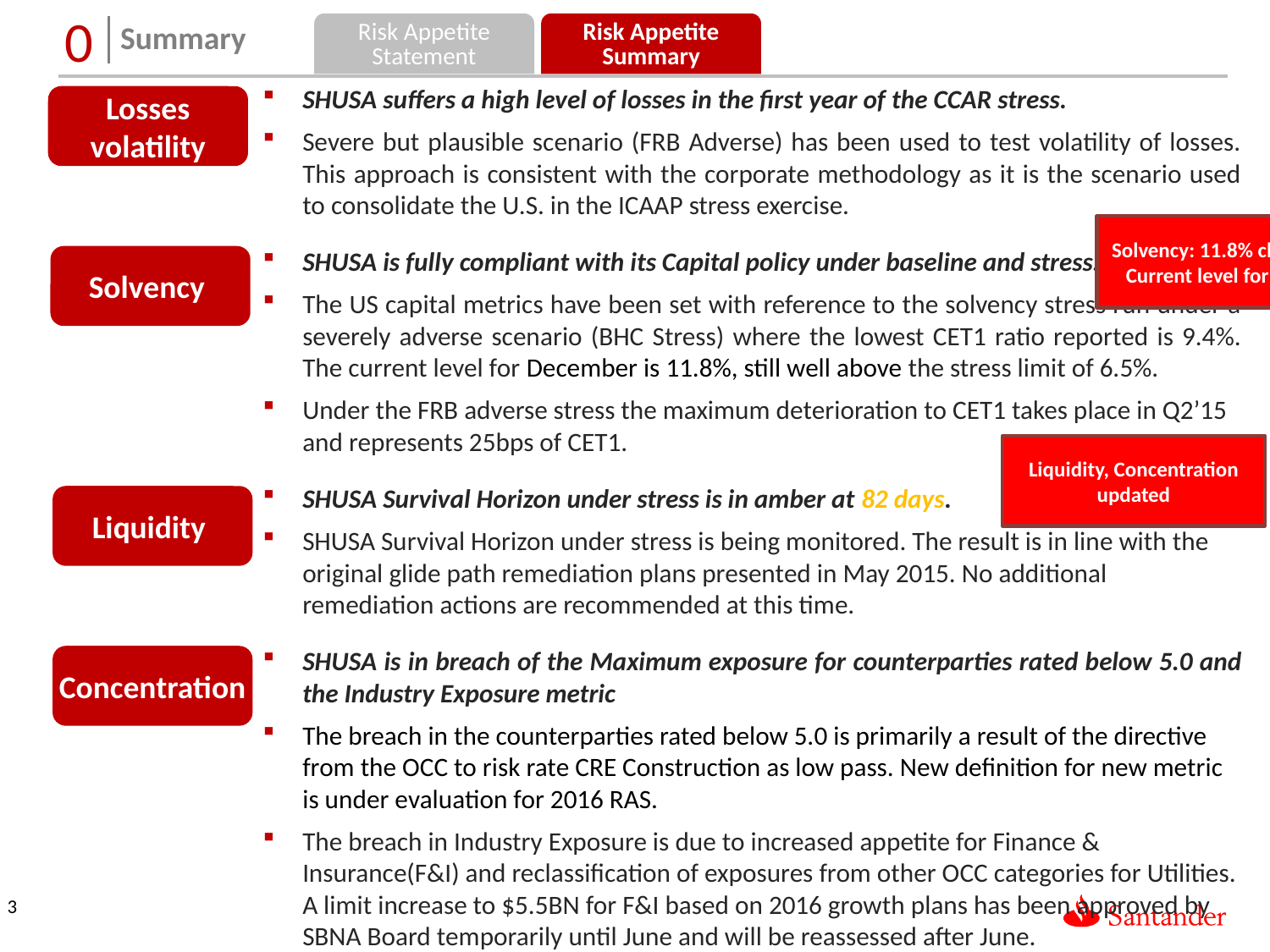

Risk Appetite
Statement
Risk Appetite
Summary
0
Summary
SHUSA suffers a high level of losses in the first year of the CCAR stress.
Severe but plausible scenario (FRB Adverse) has been used to test volatility of losses. This approach is consistent with the corporate methodology as it is the scenario used to consolidate the U.S. in the ICAAP stress exercise.

SHUSA is fully compliant with its Capital policy under baseline and stress.
The US capital metrics have been set with reference to the solvency stress run under a severely adverse scenario (BHC Stress) where the lowest CET1 ratio reported is 9.4%. The current level for December is 11.8%, still well above the stress limit of 6.5%.
Under the FRB adverse stress the maximum deterioration to CET1 takes place in Q2’15 and represents 25bps of CET1.

SHUSA Survival Horizon under stress is in amber at 82 days.
SHUSA Survival Horizon under stress is being monitored. The result is in line with the original glide path remediation plans presented in May 2015. No additional remediation actions are recommended at this time.

SHUSA is in breach of the Maximum exposure for counterparties rated below 5.0 and the Industry Exposure metric
The breach in the counterparties rated below 5.0 is primarily a result of the directive from the OCC to risk rate CRE Construction as low pass. New definition for new metric is under evaluation for 2016 RAS.
The breach in Industry Exposure is due to increased appetite for Finance & Insurance(F&I) and reclassification of exposures from other OCC categories for Utilities. A limit increase to $5.5BN for F&I based on 2016 growth plans has been approved by SBNA Board temporarily until June and will be reassessed after June.

Losses volatility
Solvency: 11.8% change to Current level for March
Solvency
Liquidity, Concentration updated
Liquidity
Concentration